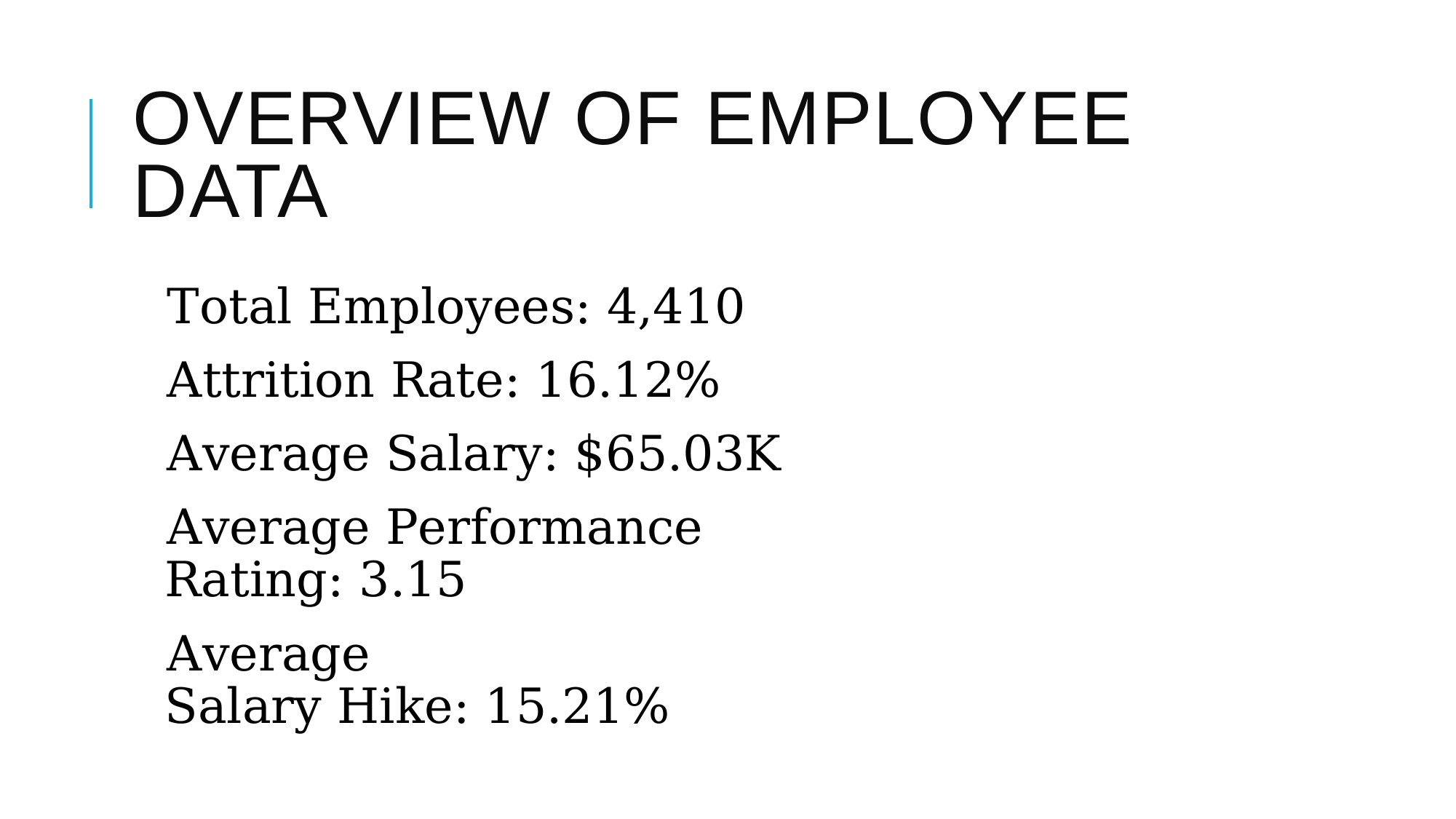

# Overview of Employee Data
Total Employees: 4,410
Attrition Rate: 16.12%
Average Salary: $65.03K
Average Performance Rating: 3.15
Average Salary Hike: 15.21%